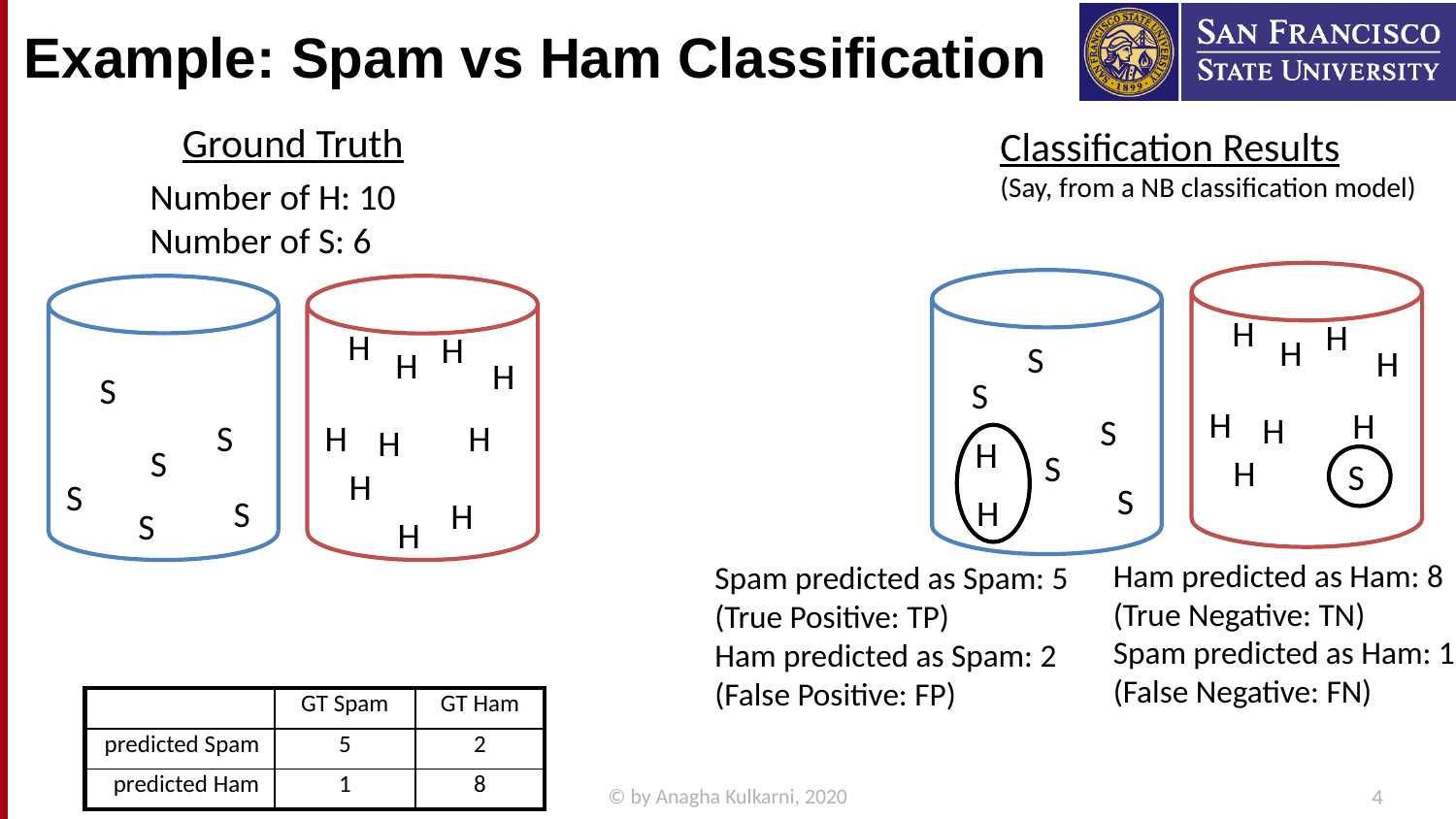

# Example: Spam vs Ham Classification
Ground Truth
Classification Results
(Say, from a NB classification model)
Number of H: 10
Number of S: 6

H
H
H
H
H
H
H
H
S

S
S
S
H
S
S
H

S
S
S
S
S
S

H
H
H
H
H
H
H
H
H
H

Ham predicted as Ham: 8
(True Negative: TN)
Spam predicted as Ham: 1
(False Negative: FN)
Spam predicted as Spam: 5
(True Positive: TP)
Ham predicted as Spam: 2
(False Positive: FP)
|  | GT Spam | GT Ham |
| --- | --- | --- |
| predicted Spam | 5 | 2 |
| predicted Ham | 1 | 8 |
© by Anagha Kulkarni, 2020
4